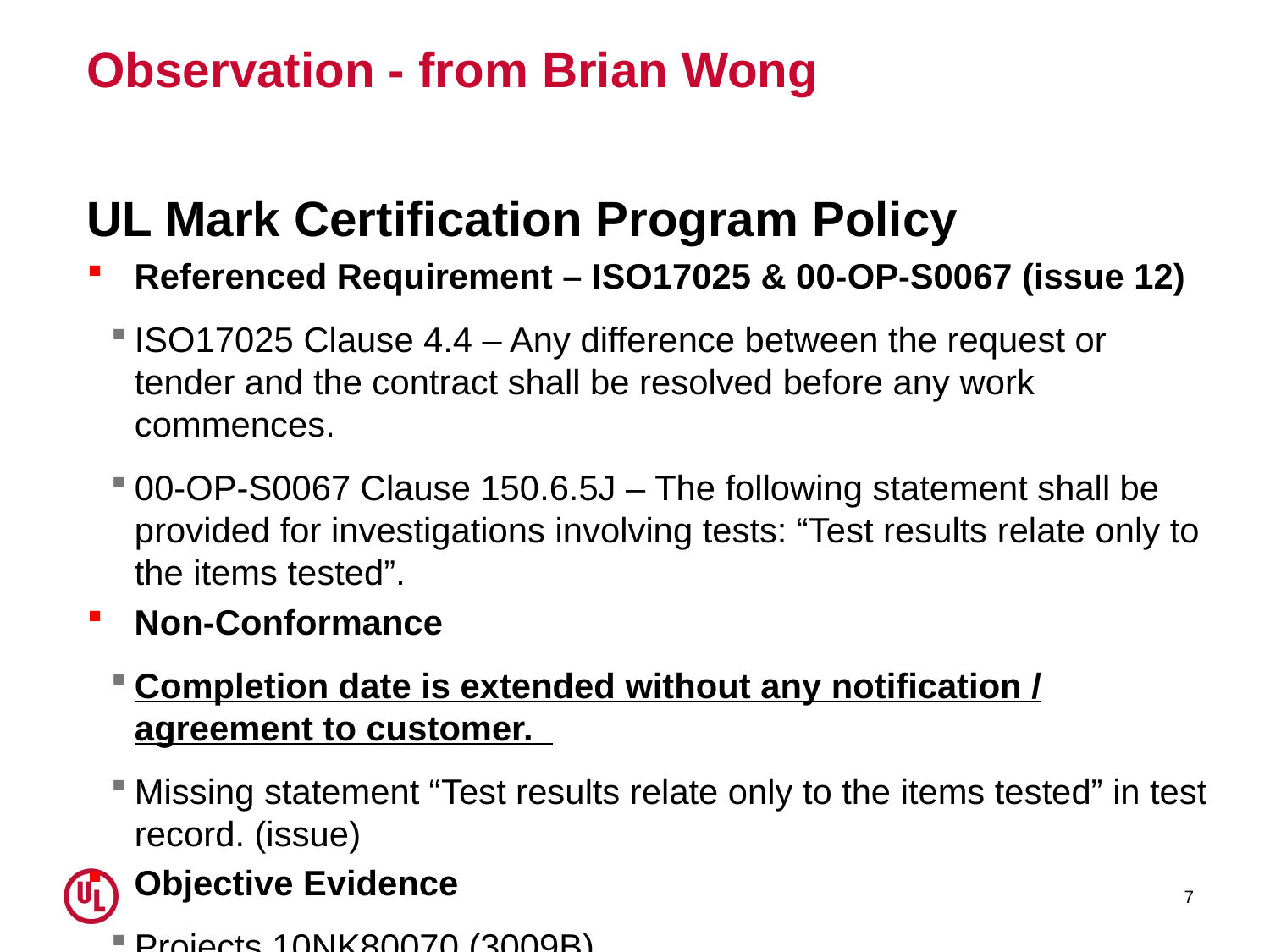

# Observation - from Brian Wong
UL Mark Certification Program Policy
Referenced Requirement – ISO17025 & 00-OP-S0067 (issue 12)
ISO17025 Clause 4.4 – Any difference between the request or tender and the contract shall be resolved before any work commences.
00-OP-S0067 Clause 150.6.5J – The following statement shall be provided for investigations involving tests: “Test results relate only to the items tested”.
Non-Conformance
Completion date is extended without any notification / agreement to customer.
Missing statement “Test results relate only to the items tested” in test record. (issue)
Objective Evidence
Projects 10NK80070 (3009B)

7